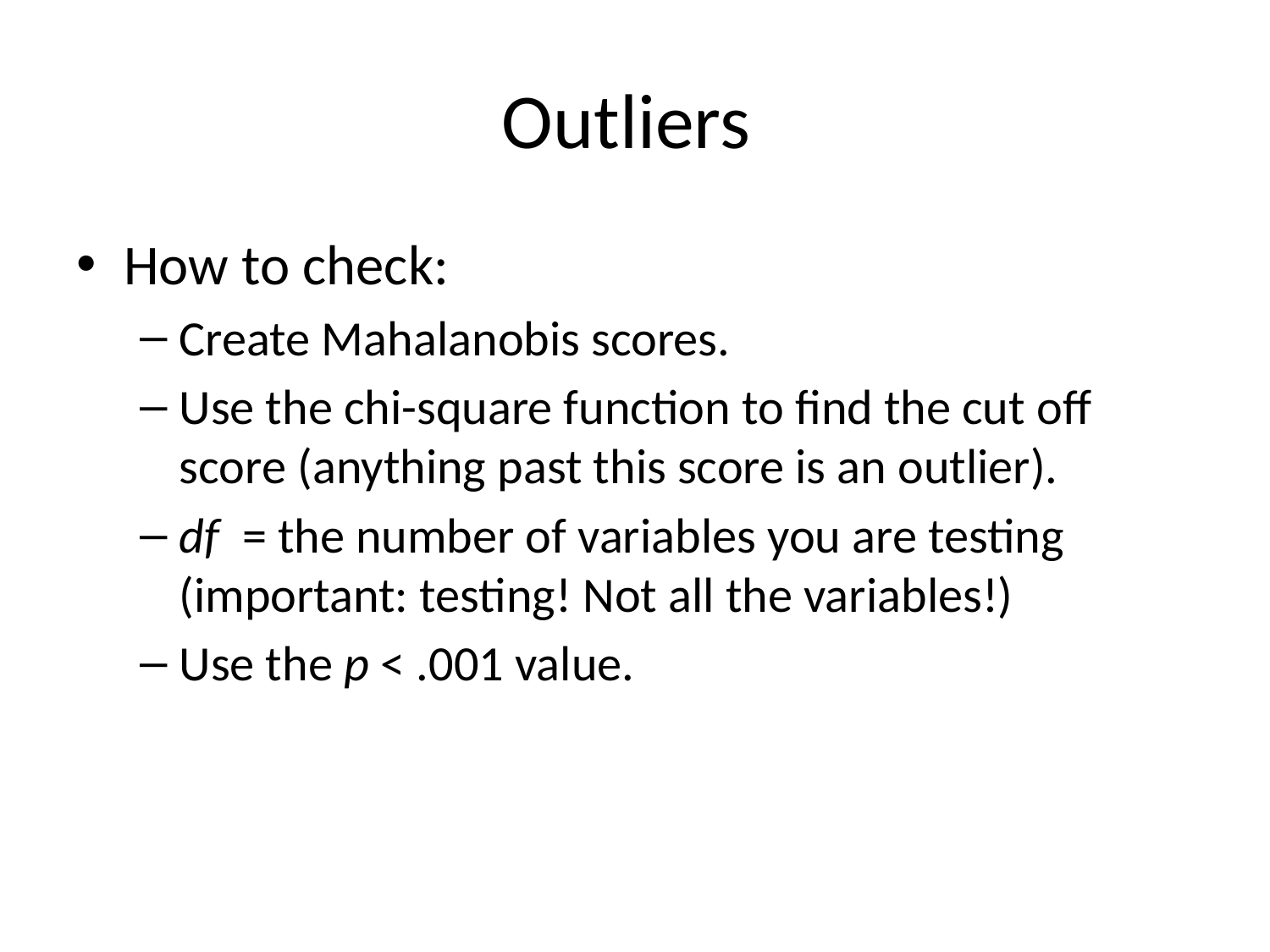

# Outliers
How to check:
Create Mahalanobis scores.
Use the chi-square function to find the cut off score (anything past this score is an outlier).
df  = the number of variables you are testing (important: testing! Not all the variables!)
Use the p < .001 value.